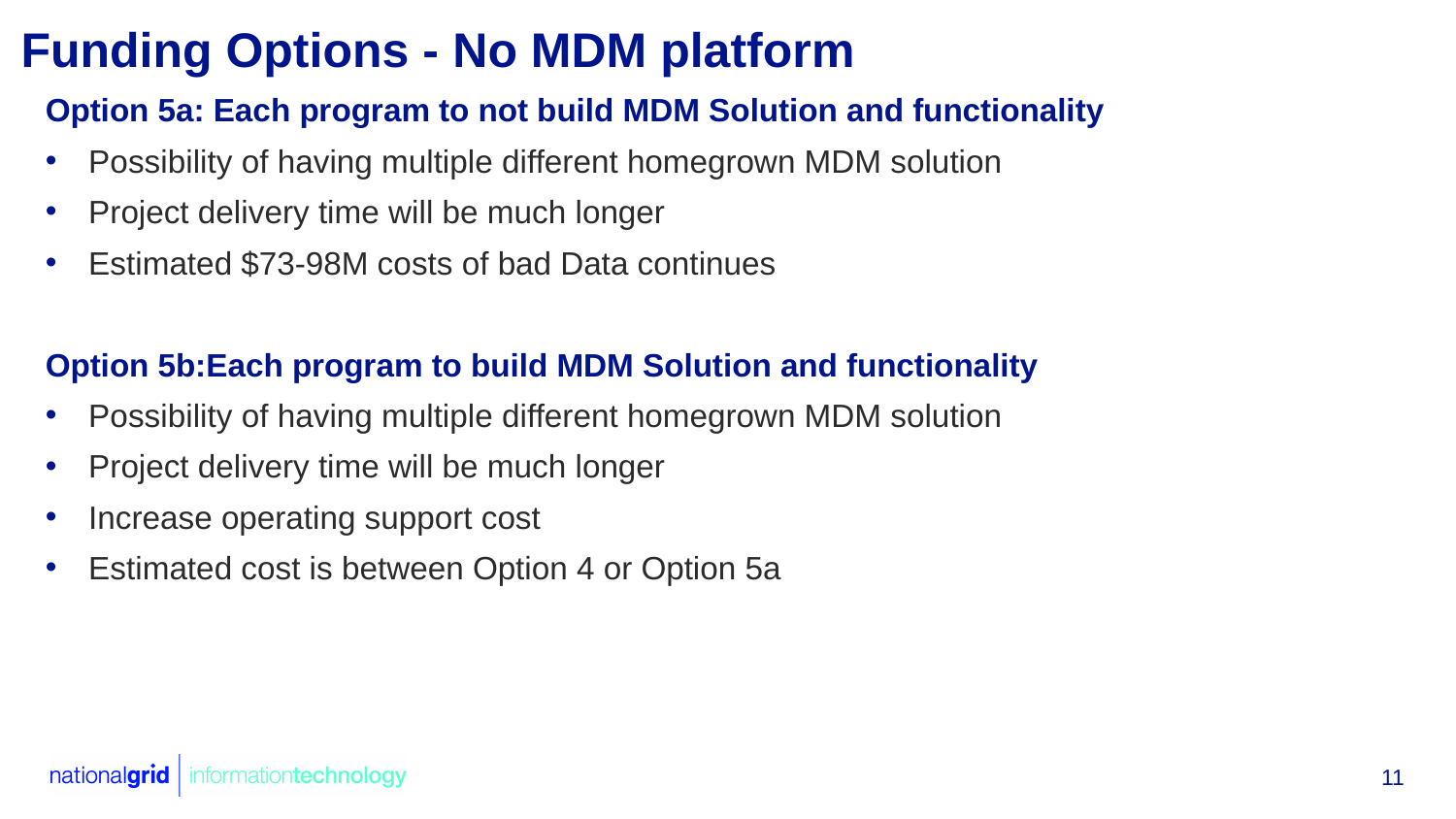

# Funding Options - No MDM platform
Option 5a: Each program to not build MDM Solution and functionality
Possibility of having multiple different homegrown MDM solution
Project delivery time will be much longer
Estimated $73-98M costs of bad Data continues

Option 5b:Each program to build MDM Solution and functionality
Possibility of having multiple different homegrown MDM solution
Project delivery time will be much longer
Increase operating support cost
Estimated cost is between Option 4 or Option 5a